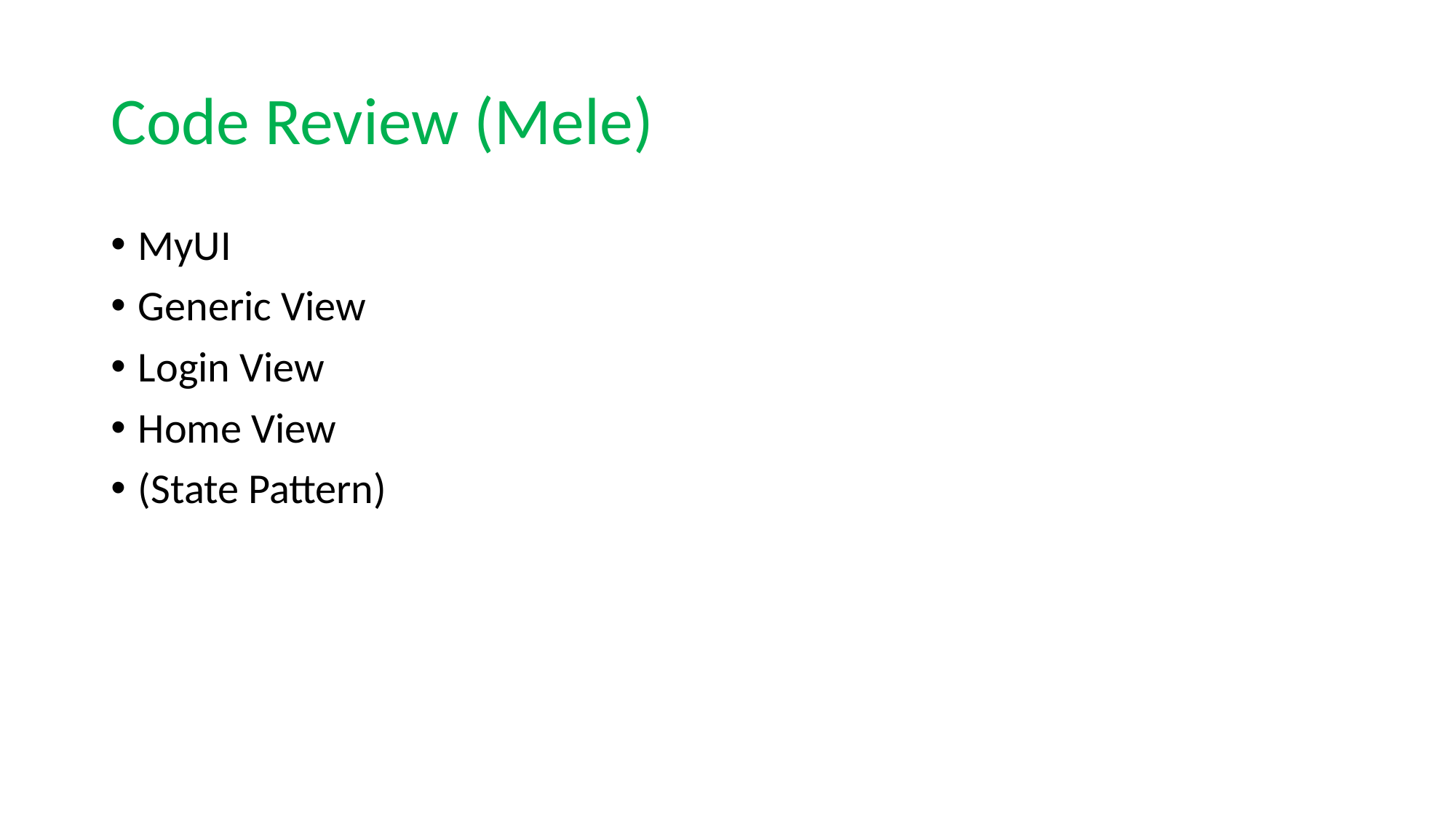

# Code Review (Mele)
MyUI
Generic View
Login View
Home View
(State Pattern)